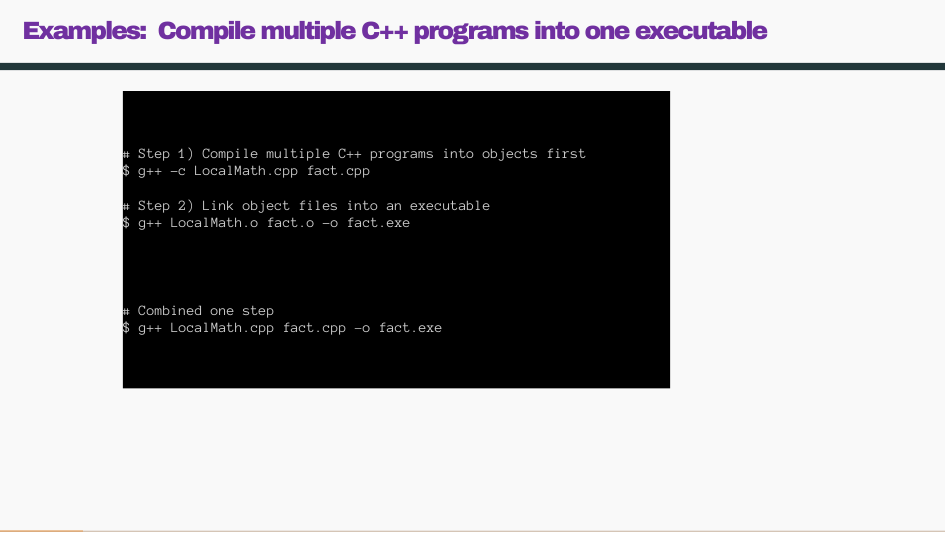

# Examples:  Compile multiple C++ programs into one executable

# Step 1) Compile multiple C++ programs into objects first
$ g++ -c LocalMath.cpp fact.cpp

# Step 2) Link object files into an executable $ g++ LocalMath.o fact.o -o fact.exe

# Combined one step
$ g++ LocalMath.cpp fact.cpp –o fact.exe